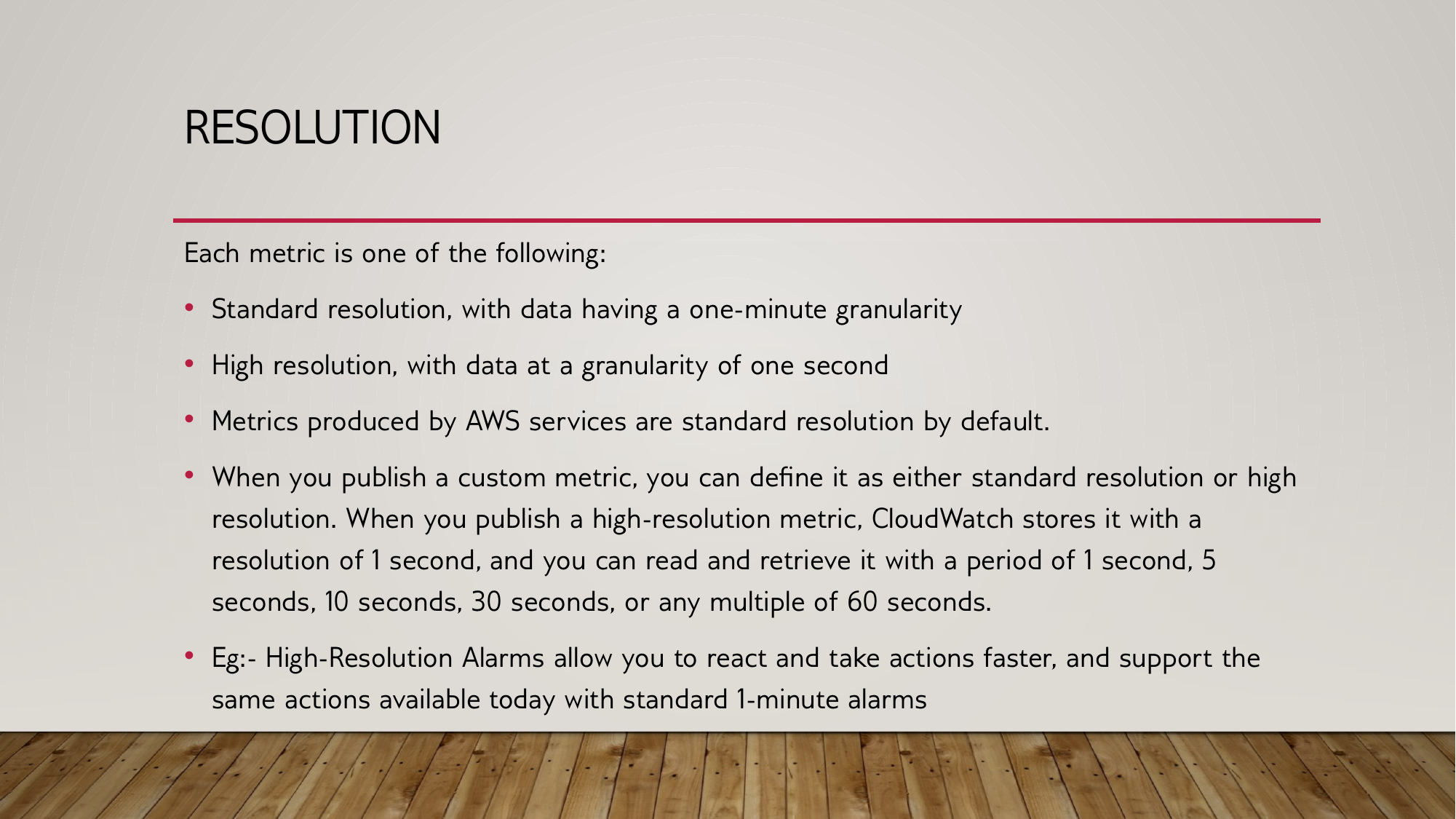

# resolution
Each metric is one of the following:
Standard resolution, with data having a one-minute granularity
High resolution, with data at a granularity of one second
Metrics produced by AWS services are standard resolution by default.
When you publish a custom metric, you can define it as either standard resolution or high resolution. When you publish a high-resolution metric, CloudWatch stores it with a resolution of 1 second, and you can read and retrieve it with a period of 1 second, 5 seconds, 10 seconds, 30 seconds, or any multiple of 60 seconds.
Eg:- High-Resolution Alarms allow you to react and take actions faster, and support the same actions available today with standard 1-minute alarms